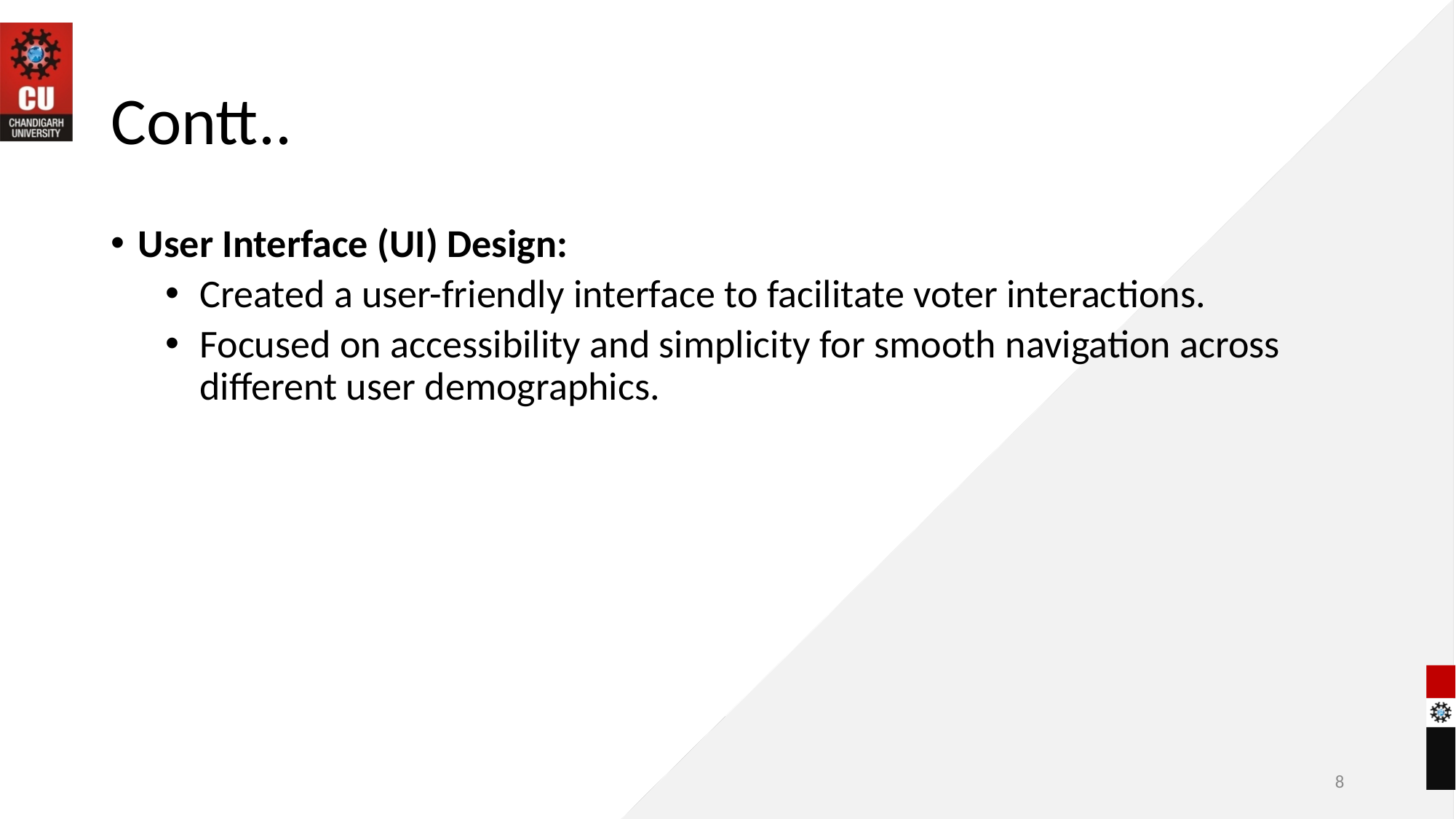

# Contt..
User Interface (UI) Design:
Created a user-friendly interface to facilitate voter interactions.
Focused on accessibility and simplicity for smooth navigation across different user demographics.

8